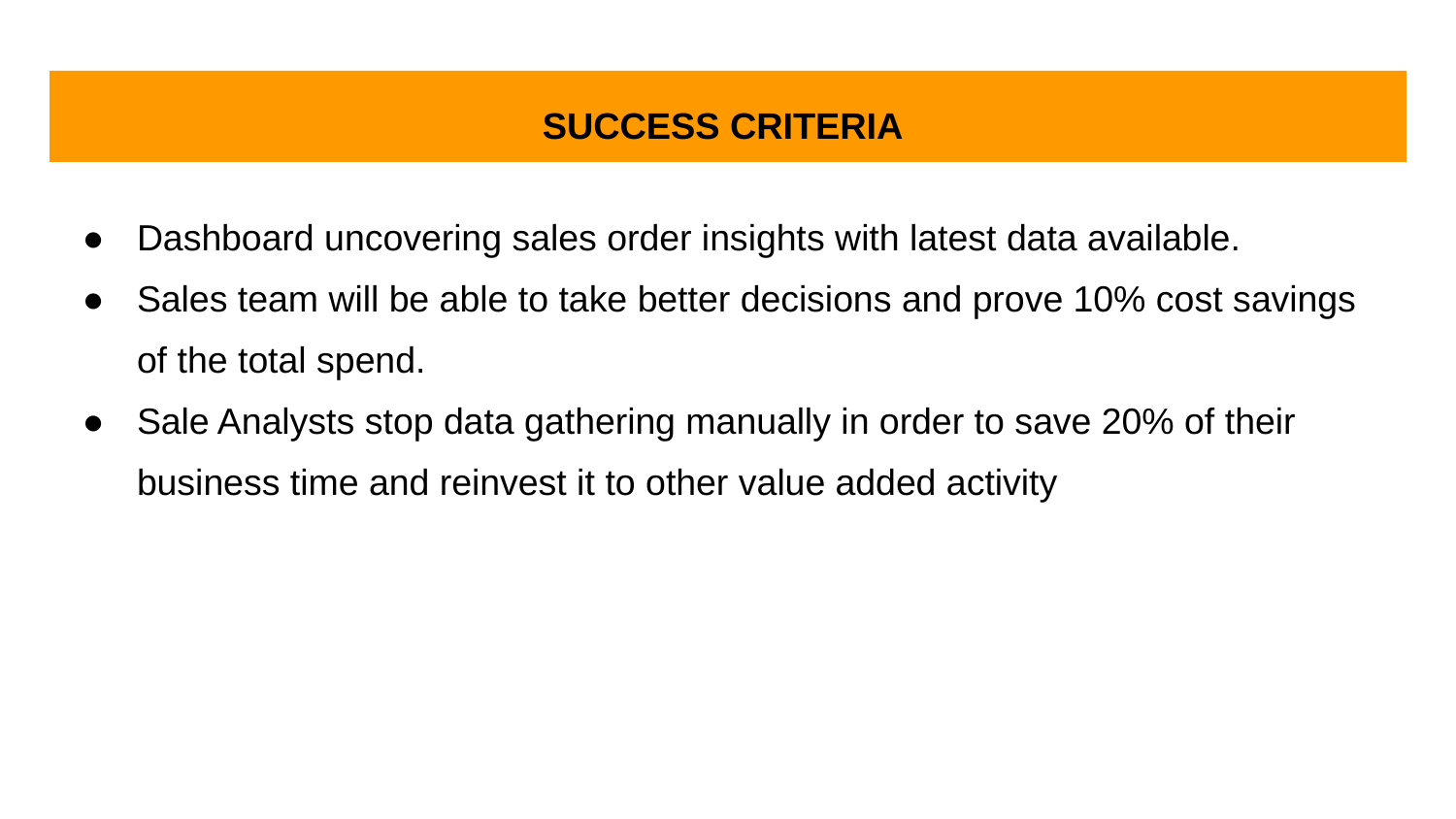

# SUCCESS CRITERIA
Dashboard uncovering sales order insights with latest data available.
Sales team will be able to take better decisions and prove 10% cost savings of the total spend.
Sale Analysts stop data gathering manually in order to save 20% of their business time and reinvest it to other value added activity